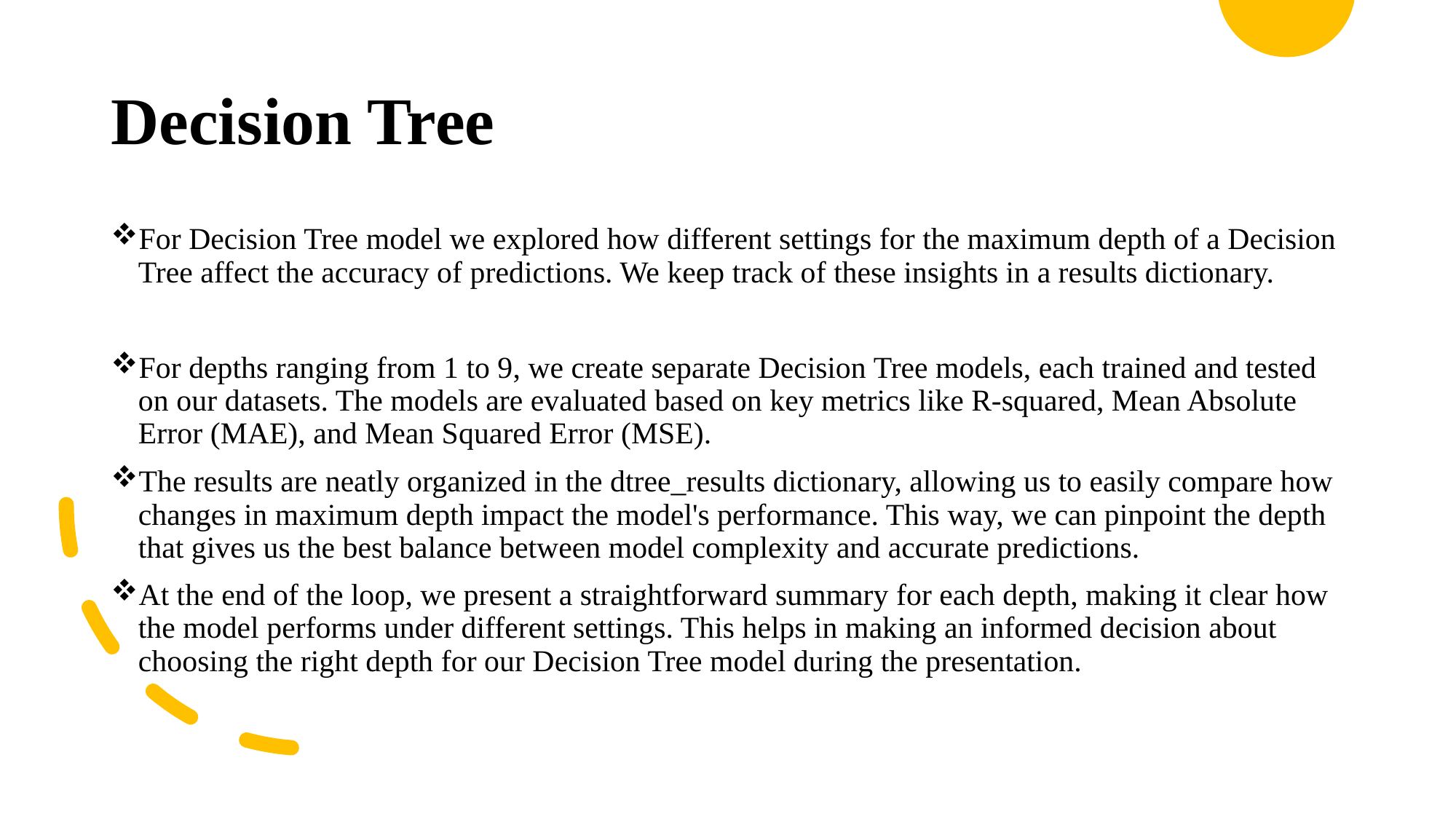

# Decision Tree
For Decision Tree model we explored how different settings for the maximum depth of a Decision Tree affect the accuracy of predictions. We keep track of these insights in a results dictionary.

For depths ranging from 1 to 9, we create separate Decision Tree models, each trained and tested on our datasets. The models are evaluated based on key metrics like R-squared, Mean Absolute Error (MAE), and Mean Squared Error (MSE).
The results are neatly organized in the dtree_results dictionary, allowing us to easily compare how changes in maximum depth impact the model's performance. This way, we can pinpoint the depth that gives us the best balance between model complexity and accurate predictions.
At the end of the loop, we present a straightforward summary for each depth, making it clear how the model performs under different settings. This helps in making an informed decision about choosing the right depth for our Decision Tree model during the presentation.